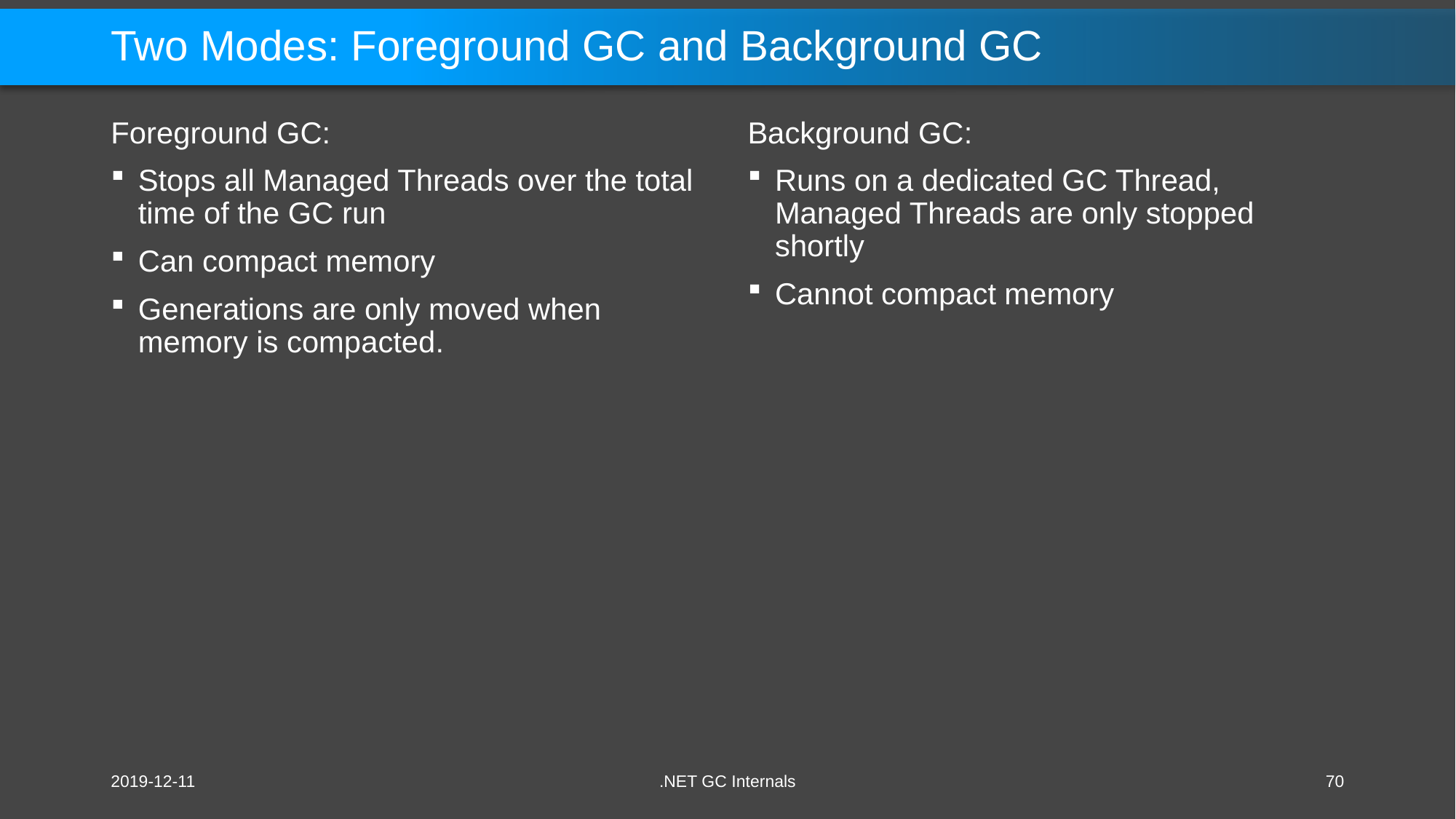

# Two Modes: Foreground GC and Background GC
Foreground GC:
Stops all Managed Threads over the total time of the GC run
Can compact memory
Generations are only moved when memory is compacted.
Background GC:
Runs on a dedicated GC Thread, Managed Threads are only stopped shortly
Cannot compact memory
2019-12-11
.NET GC Internals
70